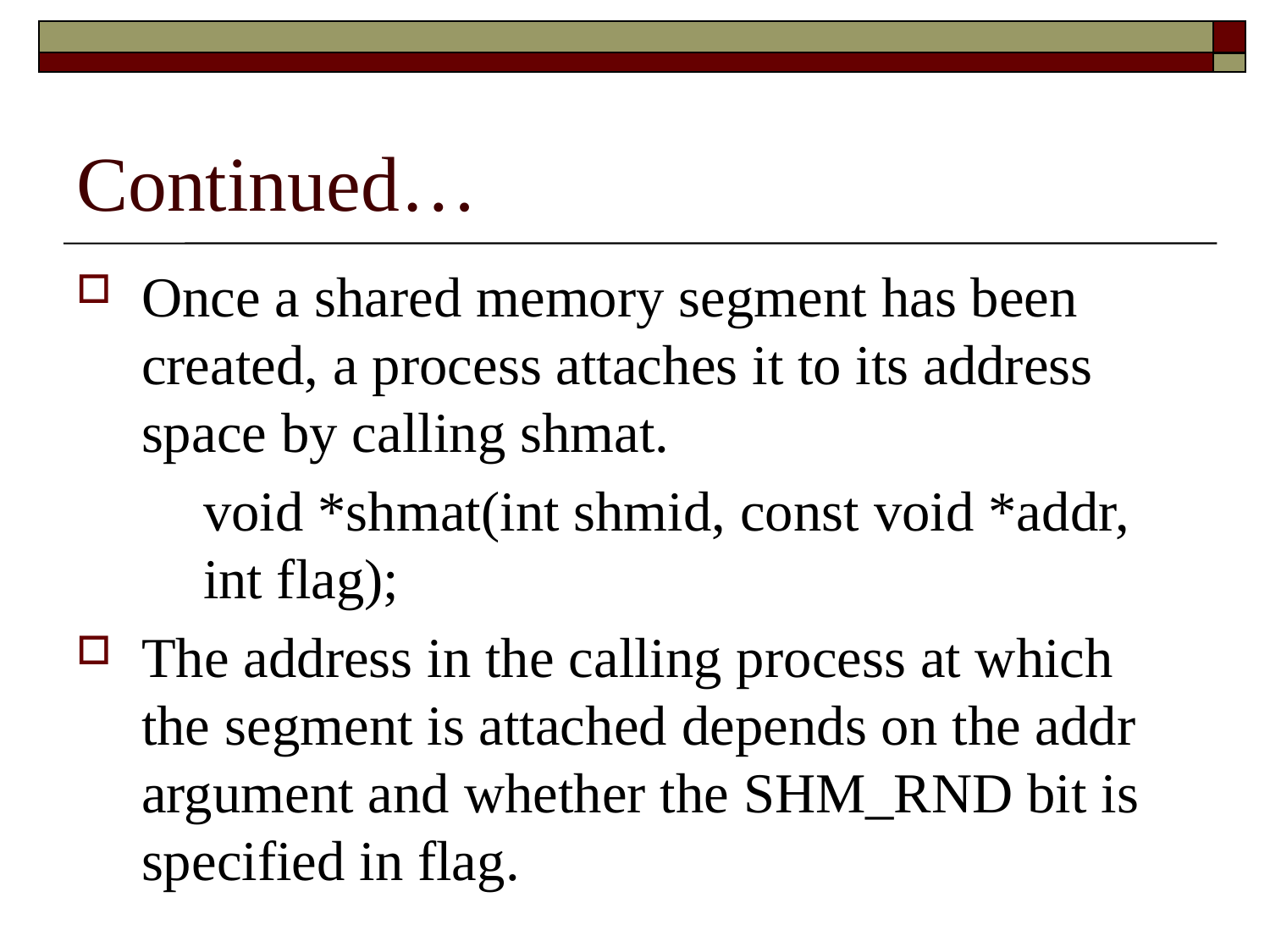

# Continued…
Once a shared memory segment has been created, a process attaches it to its address space by calling shmat.
	void *shmat(int shmid, const void *addr, 	int flag);
The address in the calling process at which the segment is attached depends on the addr argument and whether the SHM_RND bit is specified in flag.